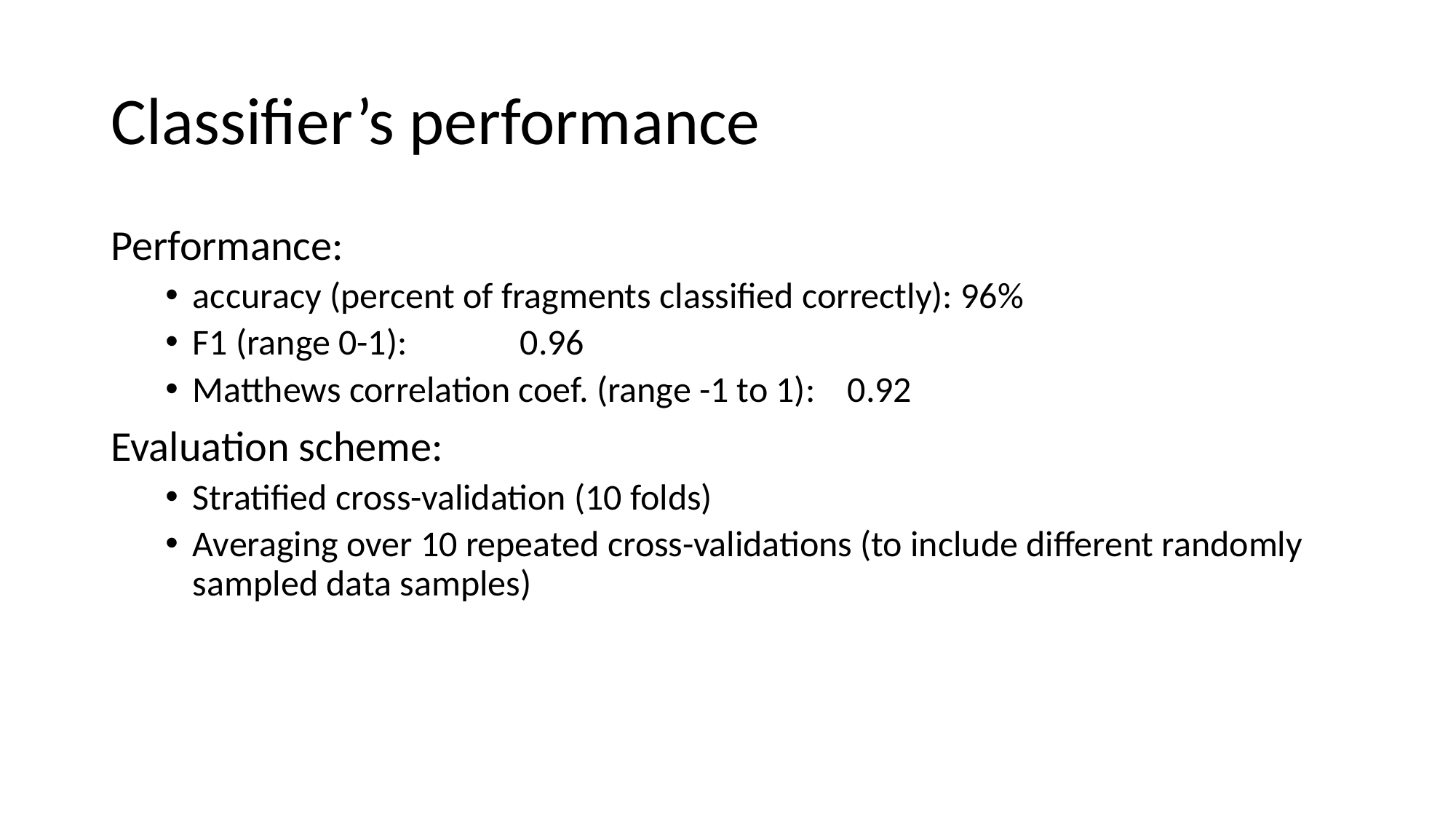

# Classifier’s performance
Performance:
accuracy (percent of fragments classified correctly): 96%
F1 (range 0-1):		0.96
Matthews correlation coef. (range -1 to 1):	0.92
Evaluation scheme:
Stratified cross-validation (10 folds)
Averaging over 10 repeated cross-validations (to include different randomly sampled data samples)